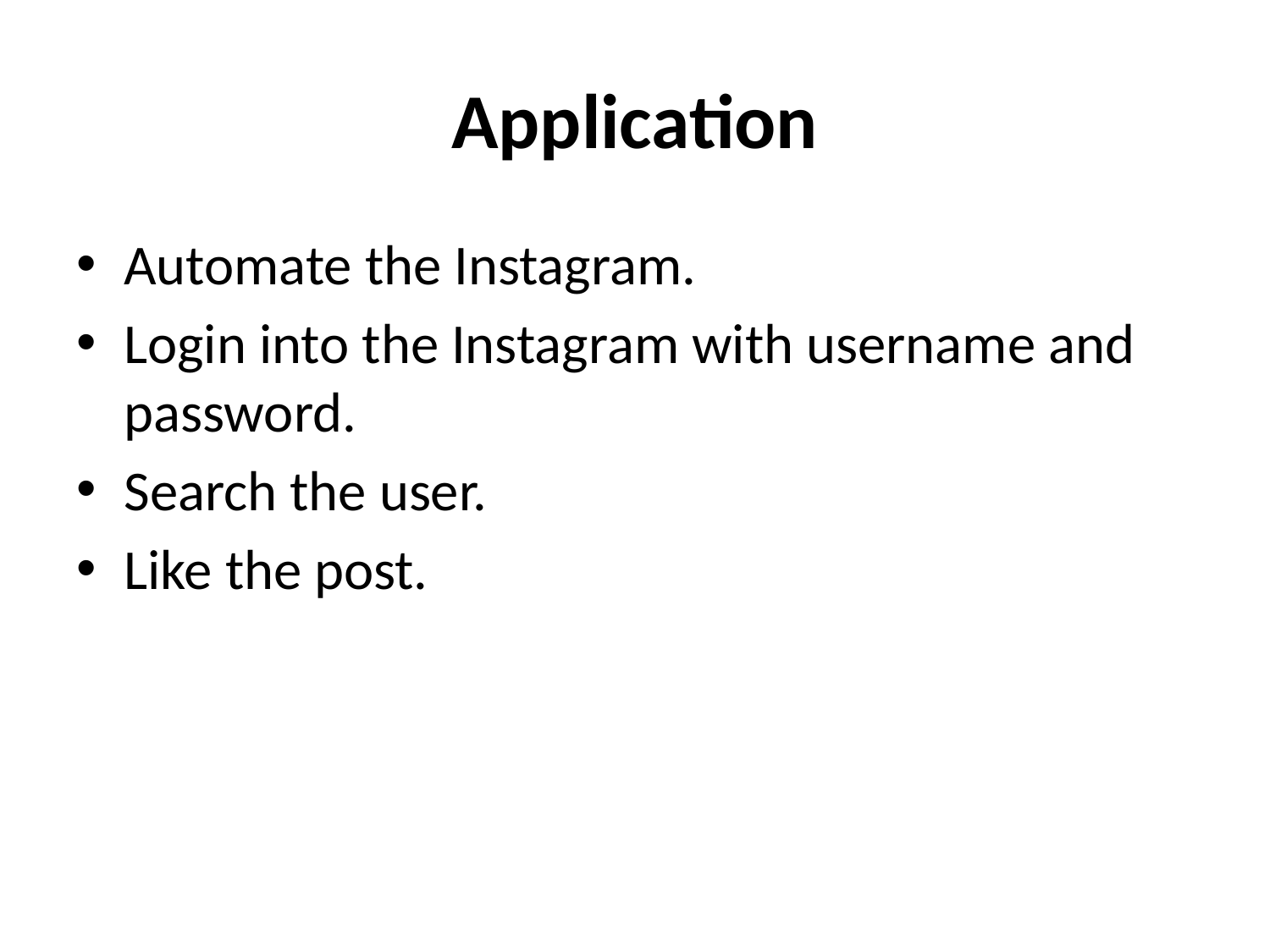

# Application
Automate the Instagram.
Login into the Instagram with username and password.
Search the user.
Like the post.